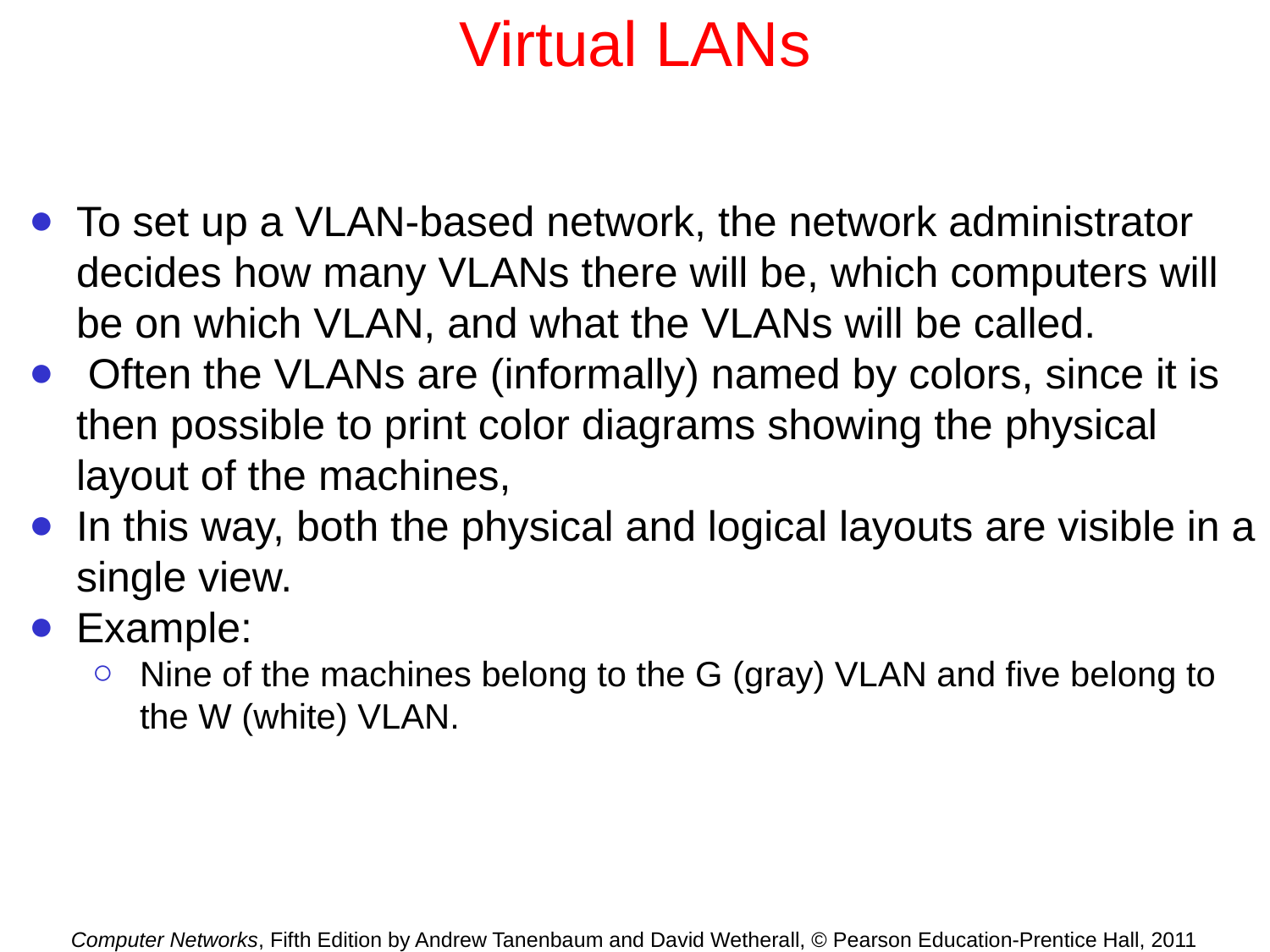

# Virtual LANs

To set up a VLAN-based network, the network administrator decides how many VLANs there will be, which computers will be on which VLAN, and what the VLANs will be called.
 Often the VLANs are (informally) named by colors, since it is then possible to print color diagrams showing the physical layout of the machines,
In this way, both the physical and logical layouts are visible in a single view.
Example:
Nine of the machines belong to the G (gray) VLAN and five belong to the W (white) VLAN.